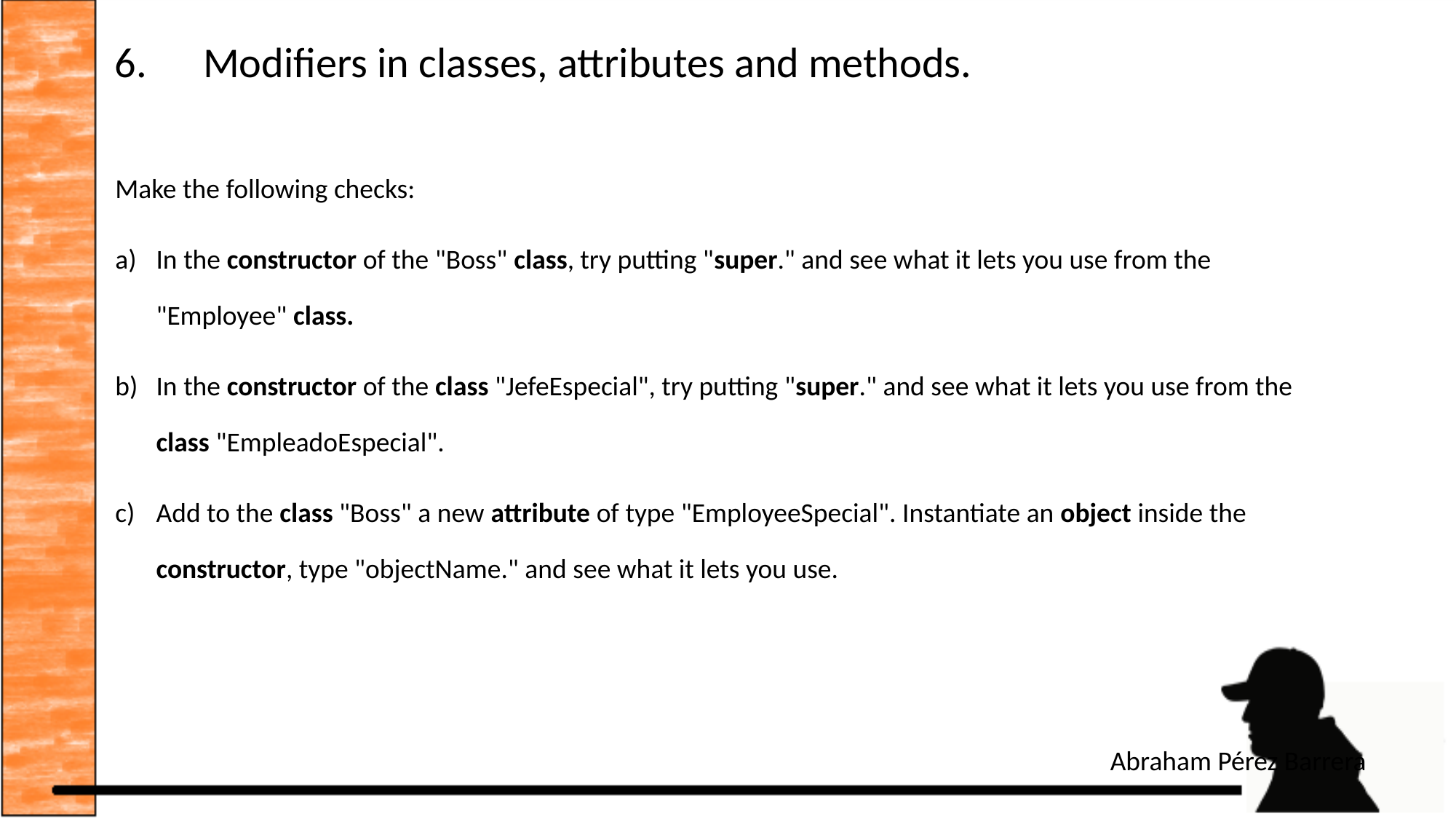

# Modifiers in classes, attributes and methods.
Make the following checks:
In the constructor of the "Boss" class, try putting "super." and see what it lets you use from the "Employee" class.
In the constructor of the class "JefeEspecial", try putting "super." and see what it lets you use from the class "EmpleadoEspecial".
Add to the class "Boss" a new attribute of type "EmployeeSpecial". Instantiate an object inside the constructor, type "objectName." and see what it lets you use.